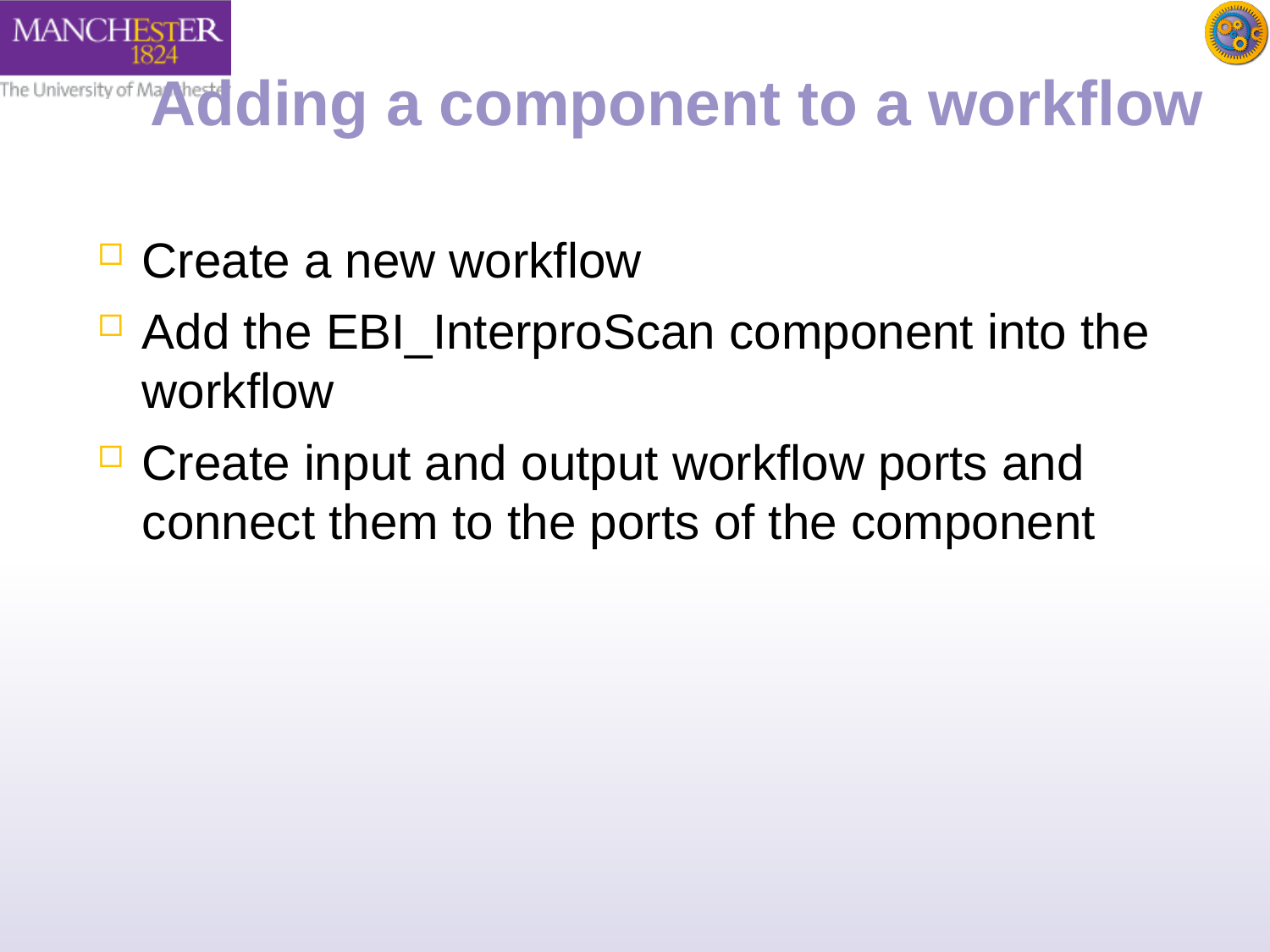

# Adding a component to a workflow
Create a new workflow
Add the EBI_InterproScan component into the workflow
Create input and output workflow ports and connect them to the ports of the component